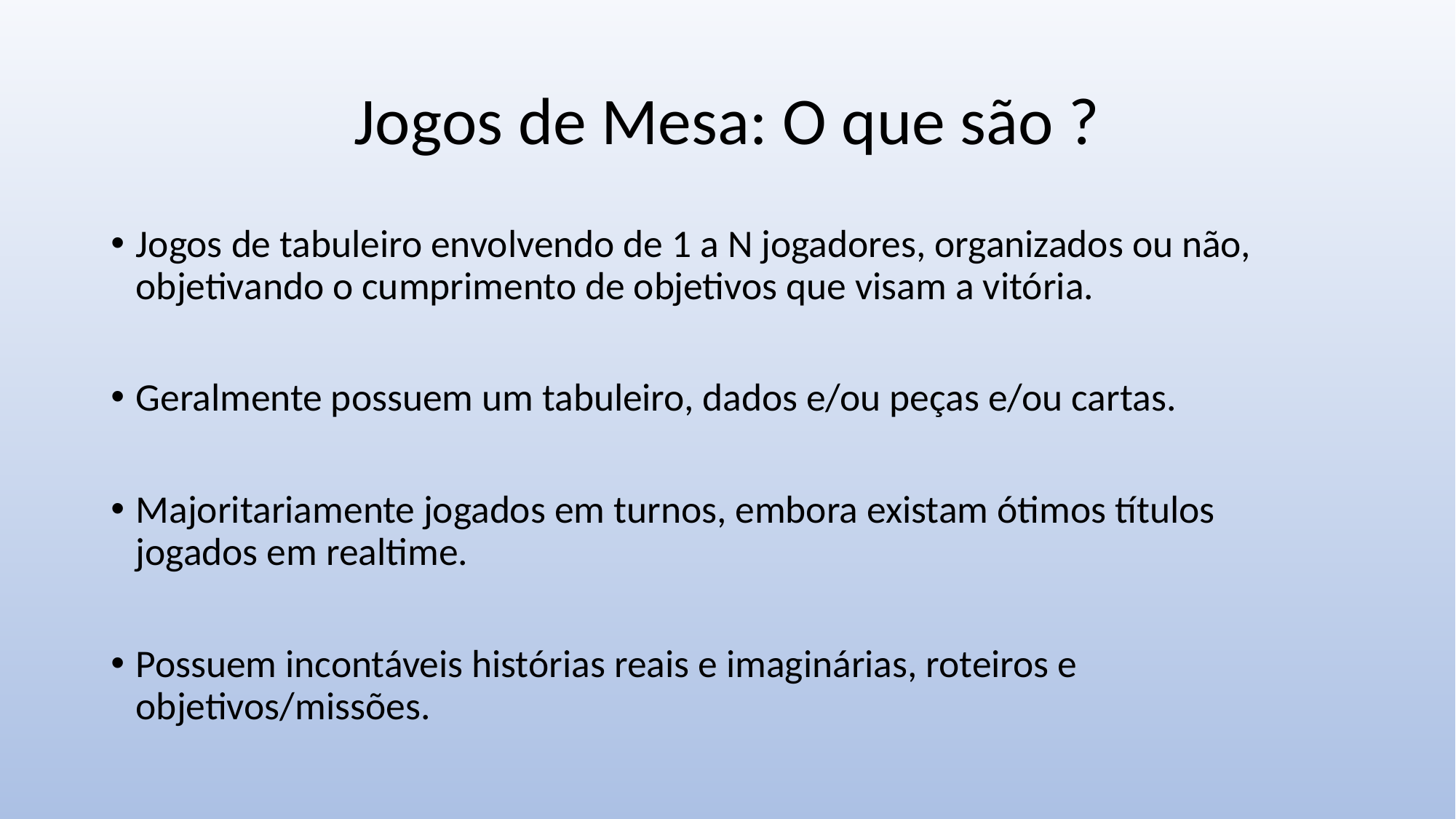

# Jogos de Mesa: O que são ?
Jogos de tabuleiro envolvendo de 1 a N jogadores, organizados ou não, objetivando o cumprimento de objetivos que visam a vitória.

Geralmente possuem um tabuleiro, dados e/ou peças e/ou cartas.

Majoritariamente jogados em turnos, embora existam ótimos títulos jogados em realtime.

Possuem incontáveis histórias reais e imaginárias, roteiros e objetivos/missões.